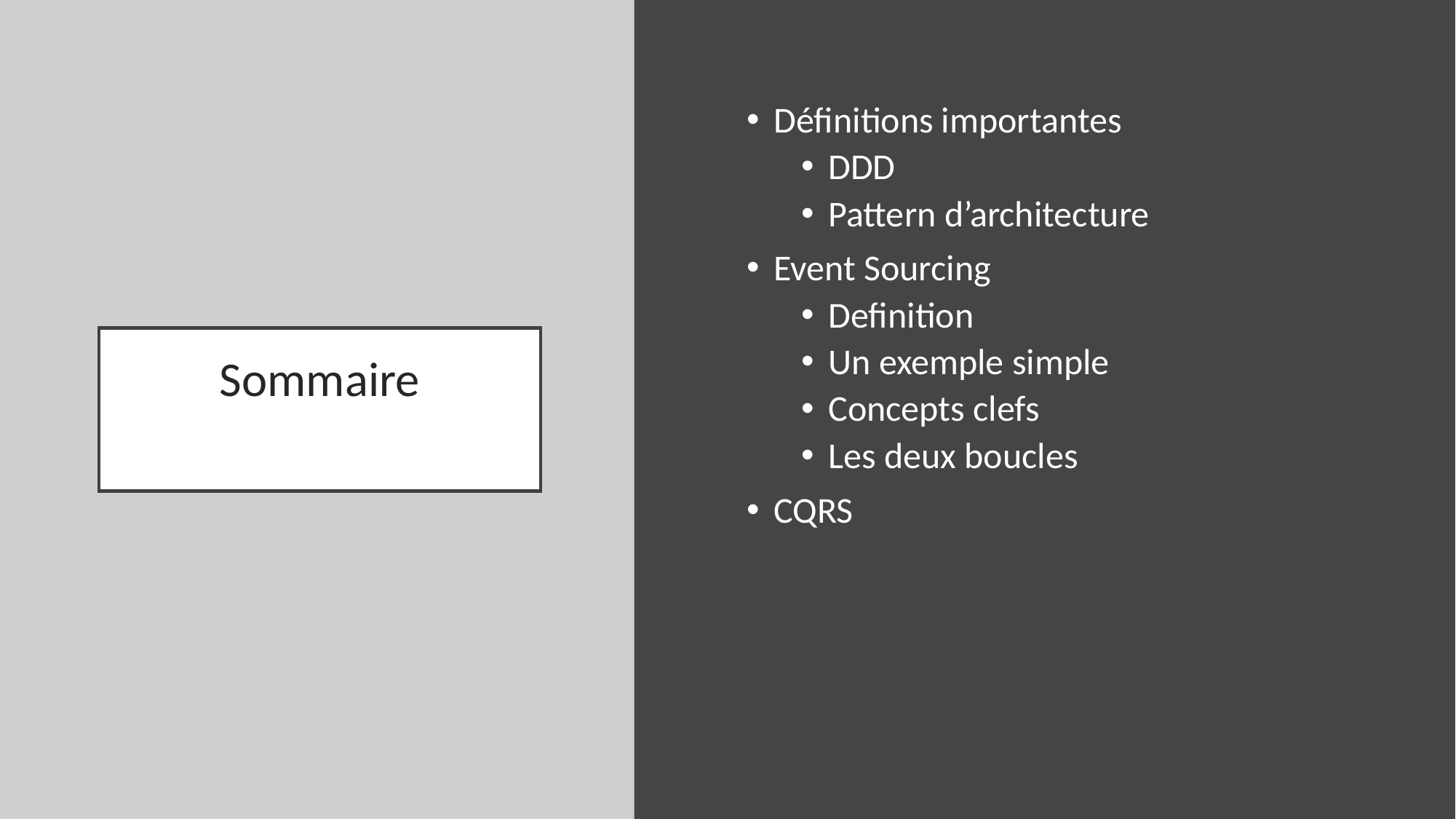

Définitions importantes
DDD
Pattern d’architecture
Event Sourcing
Definition
Un exemple simple
Concepts clefs
Les deux boucles
CQRS

# Sommaire